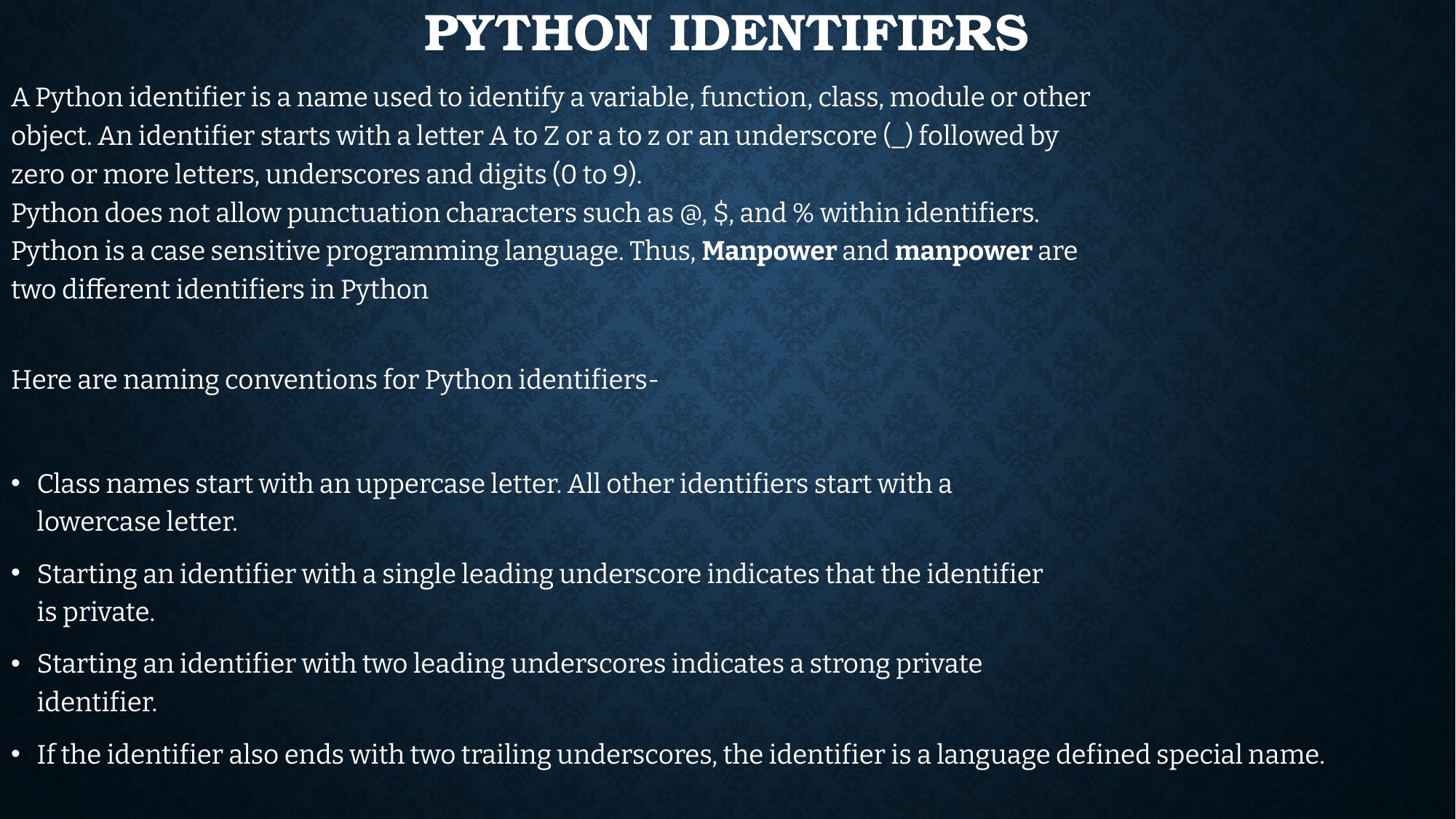

# Python Identifiers
A Python identifier is a name used to identify a variable, function, class, module or other
object. An identifier starts with a letter A to Z or a to z or an underscore (_) followed by
zero or more letters, underscores and digits (0 to 9).
Python does not allow punctuation characters such as @, $, and % within identifiers.
Python is a case sensitive programming language. Thus, Manpower and manpower are
two different identifiers in Python
Here are naming conventions for Python identifiers-

Class names start with an uppercase letter. All other identifiers start with a
lowercase letter.
Starting an identifier with a single leading underscore indicates that the identifier
is private.
Starting an identifier with two leading underscores indicates a strong private
identifier.
If the identifier also ends with two trailing underscores, the identifier is a language defined special name.